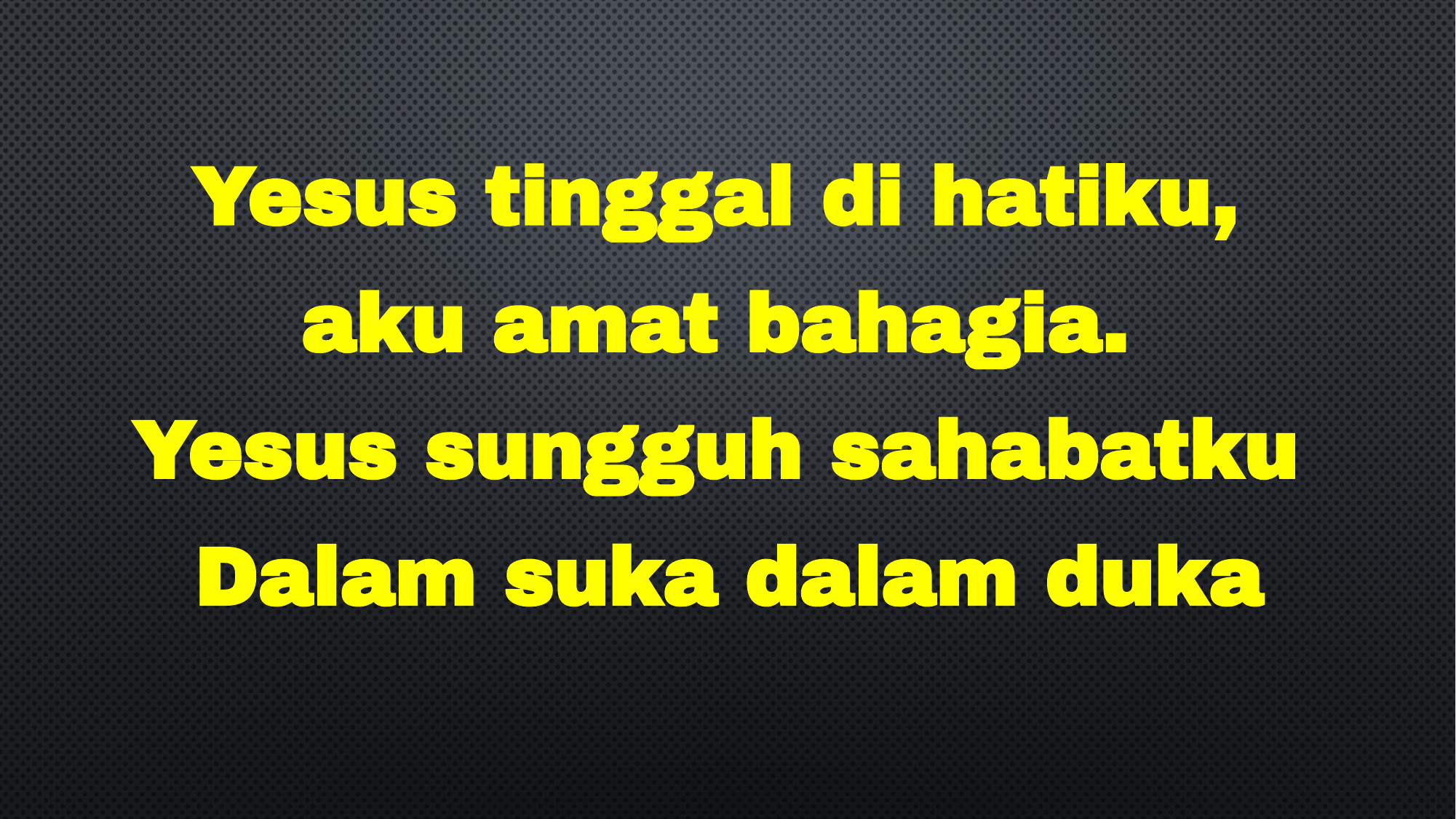

Yesus tinggal di hatiku,
aku amat bahagia.
Yesus sungguh sahabatku
Dalam suka dalam duka